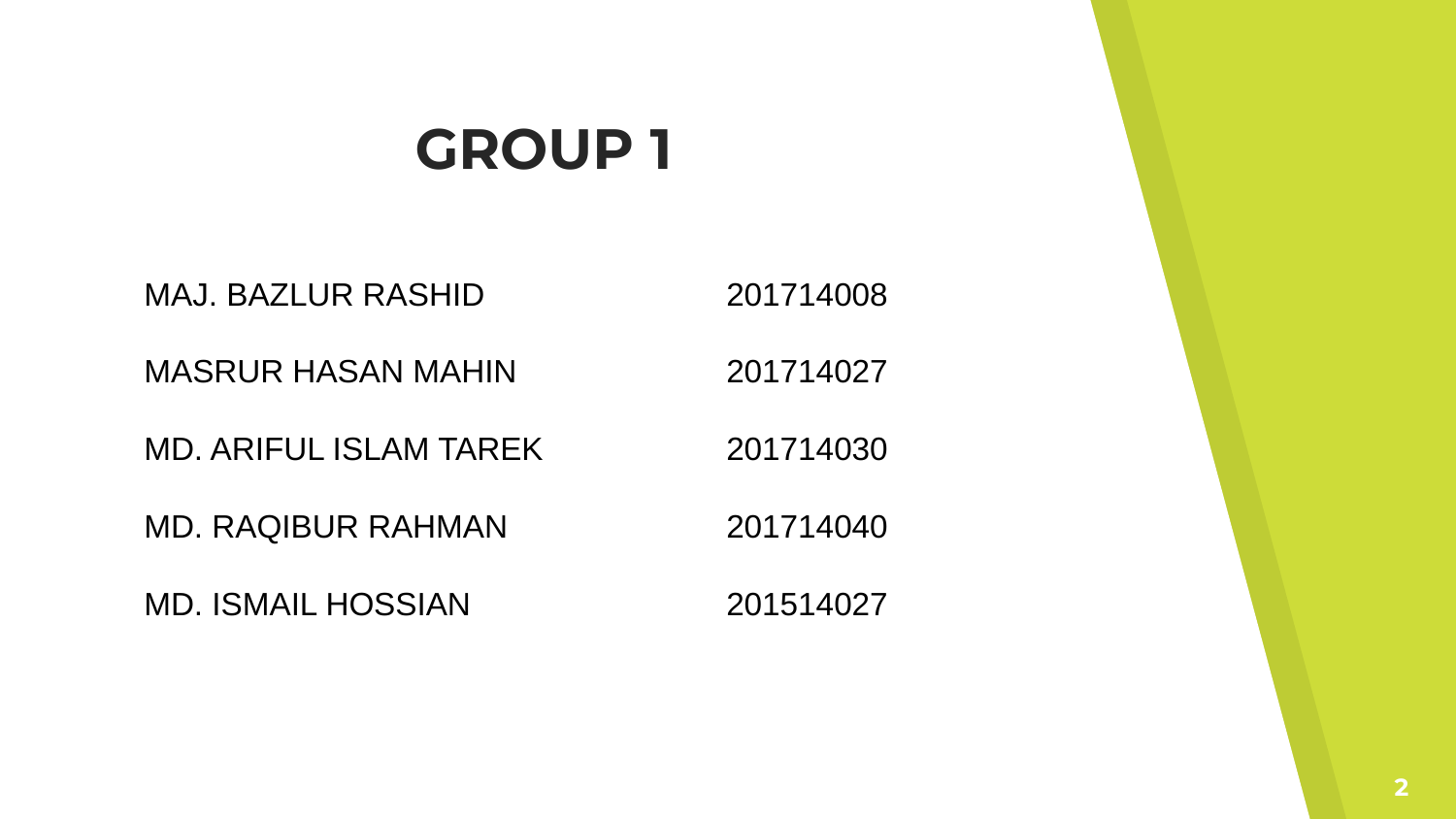

# GROUP 1
MAJ. BAZLUR RASHID 		201714008
MASRUR HASAN MAHIN		201714027
MD. ARIFUL ISLAM TAREK		201714030
MD. RAQIBUR RAHMAN		201714040
MD. ISMAIL HOSSIAN		201514027

2